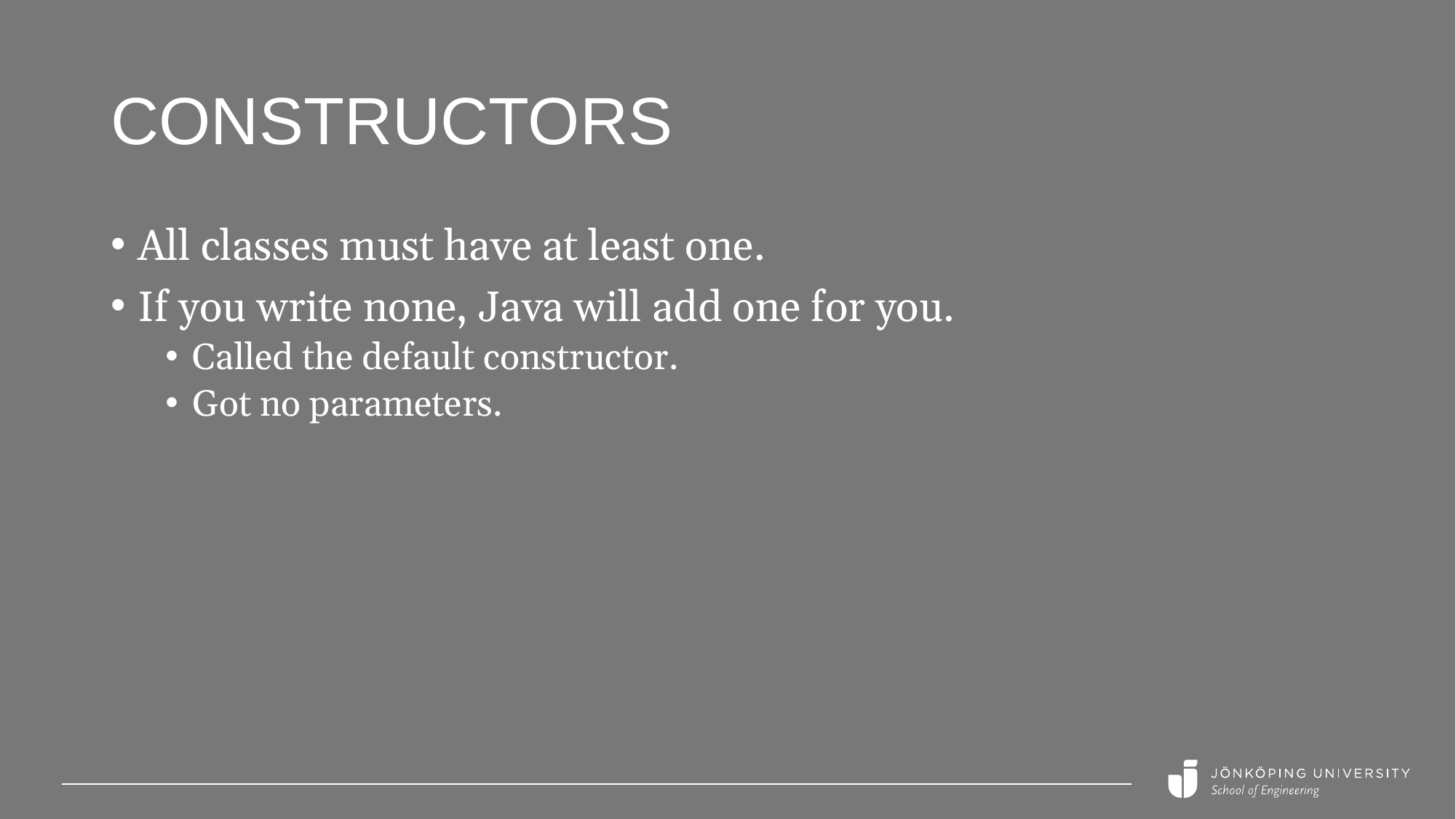

# Constructors
All classes must have at least one.
If you write none, Java will add one for you.
Called the default constructor.
Got no parameters.